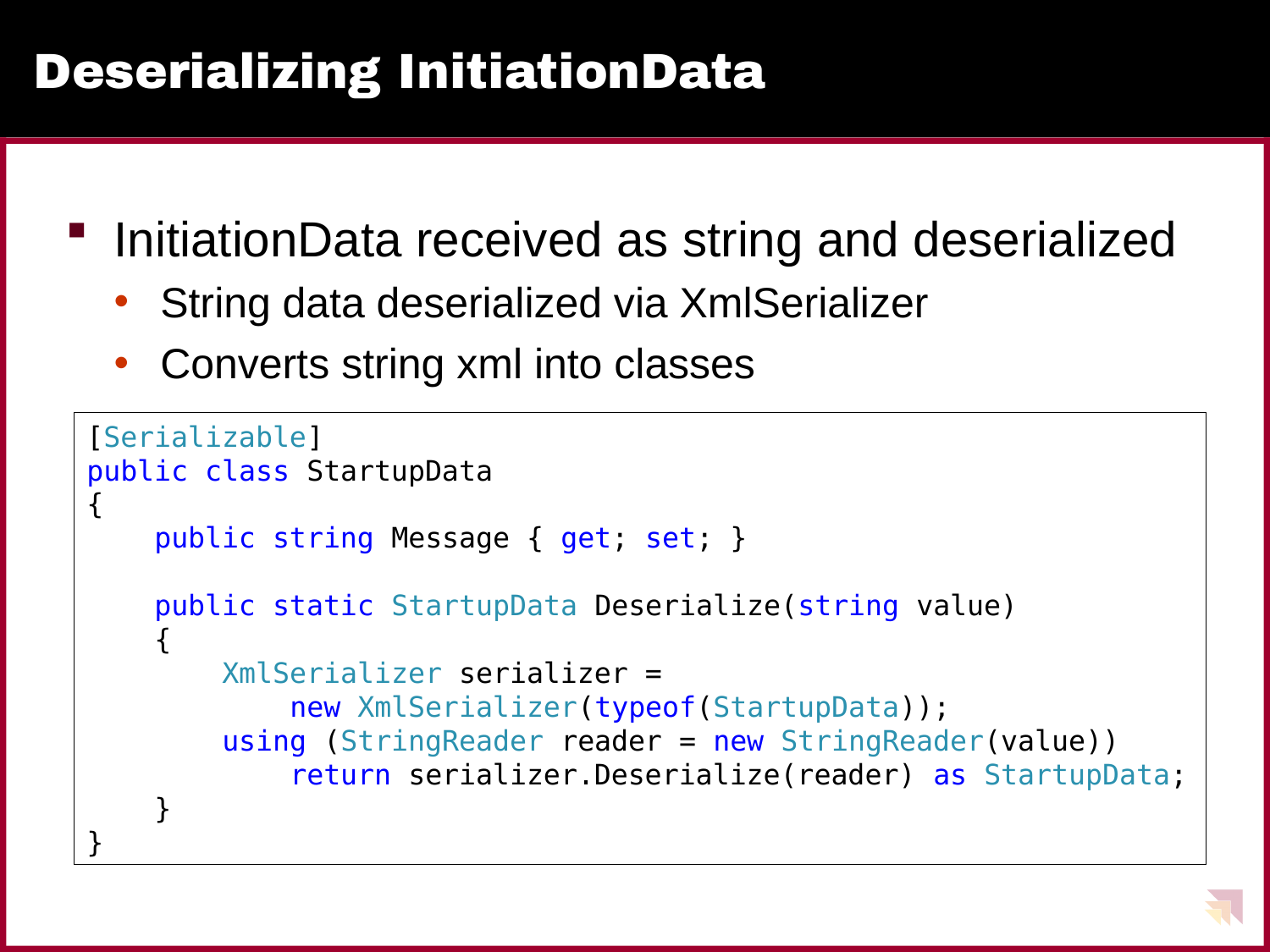

# Deserializing InitiationData
InitiationData received as string and deserialized
String data deserialized via XmlSerializer
Converts string xml into classes
[Serializable]
public class StartupData
{
    public string Message { get; set; }

    public static StartupData Deserialize(string value)
    {
        XmlSerializer serializer =
            new XmlSerializer(typeof(StartupData));
        using (StringReader reader = new StringReader(value))
            return serializer.Deserialize(reader) as StartupData;
    }
}